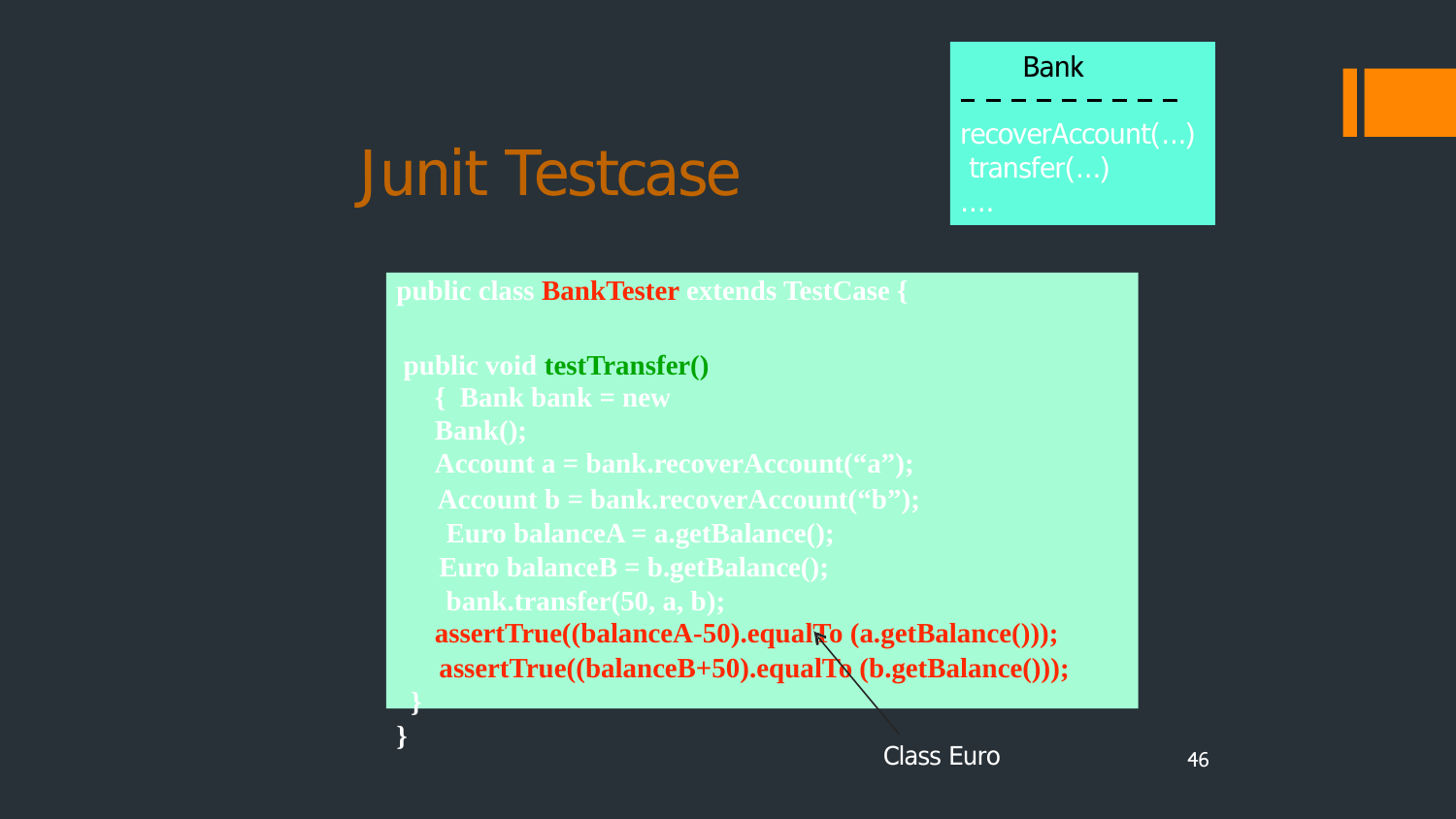

# Bank

recoverAccount(...)  transfer(...)
....
Junit Testcase
public class BankTester extends TestCase {

public void testTransfer() {  Bank bank = new Bank();
Account a = bank.recoverAccount(“a”);
Account b = bank.recoverAccount(“b”);  Euro balanceA = a.getBalance();
Euro balanceB = b.getBalance();  bank.transfer(50, a, b);
assertTrue((balanceA-50).equalTo (a.getBalance()));
assertTrue((balanceB+50).equalTo (b.getBalance()));
}
}

Class Euro
46